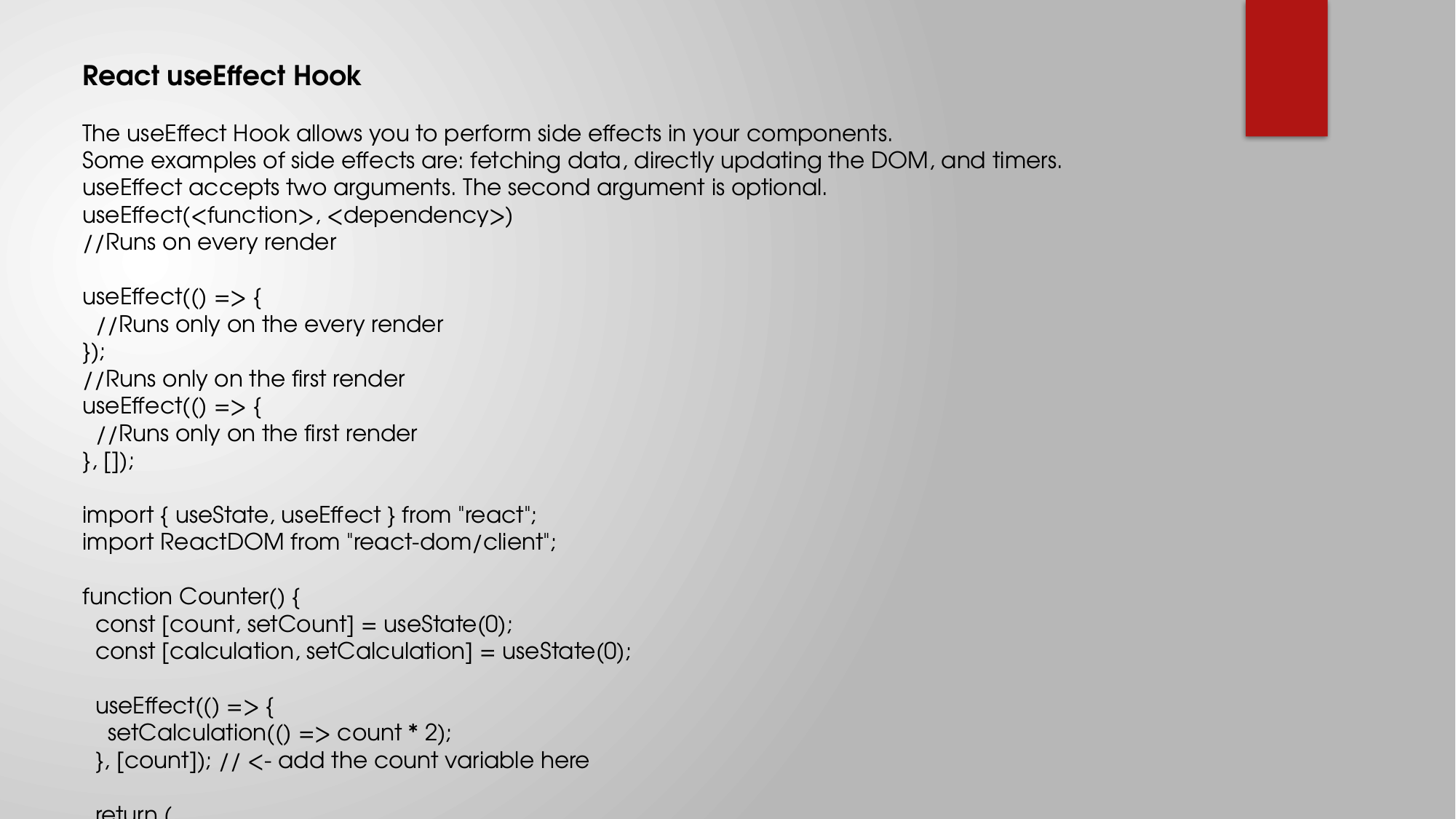

React useEffect Hook

The useEffect Hook allows you to perform side effects in your components.
Some examples of side effects are: fetching data, directly updating the DOM, and timers.
useEffect accepts two arguments. The second argument is optional.
useEffect(<function>, <dependency>)
//Runs on every render

useEffect(() => {
  //Runs only on the every render
});
//Runs only on the first render
useEffect(() => {
  //Runs only on the first render
}, []);

import { useState, useEffect } from "react";
import ReactDOM from "react-dom/client";

function Counter() {
  const [count, setCount] = useState(0);
  const [calculation, setCalculation] = useState(0);

  useEffect(() => {
    setCalculation(() => count * 2);
  }, [count]); // <- add the count variable here

  return (
    <>
      <p>Count: {count}</p>
      <button onClick={() => setCount((c) => c + 1)}>+</button>
      <p>Calculation: {calculation}</p>
    </>
  );
}